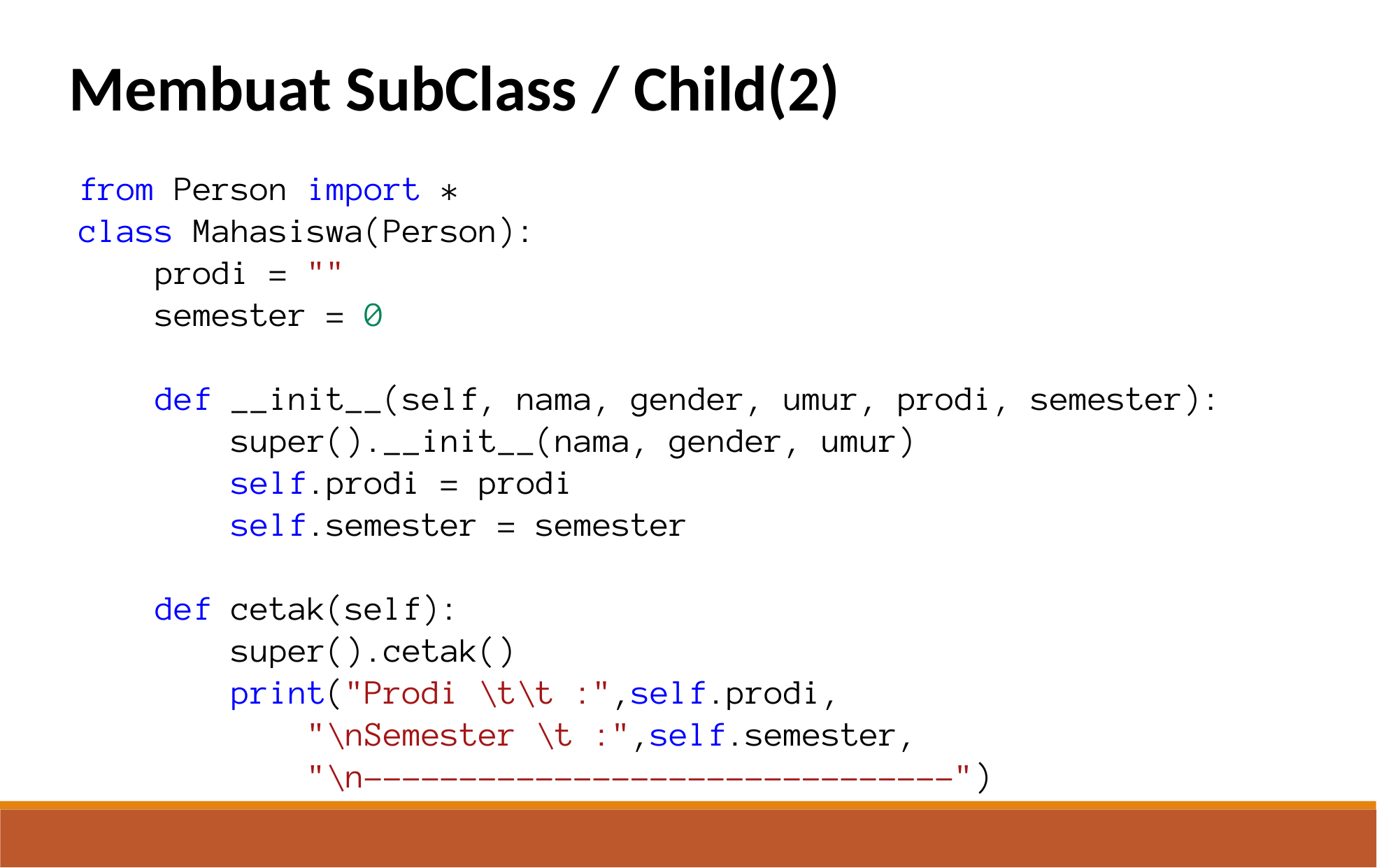

Membuat SubClass / Child(2)
from Person import *
class Mahasiswa(Person):
    prodi = ""
    semester = 0
    def __init__(self, nama, gender, umur, prodi, semester):
        super().__init__(nama, gender, umur)
        self.prodi = prodi
        self.semester = semester
    def cetak(self):
        super().cetak()
        print("Prodi \t\t :",self.prodi,
            "\nSemester \t :",self.semester,
            "\n-------------------------------")